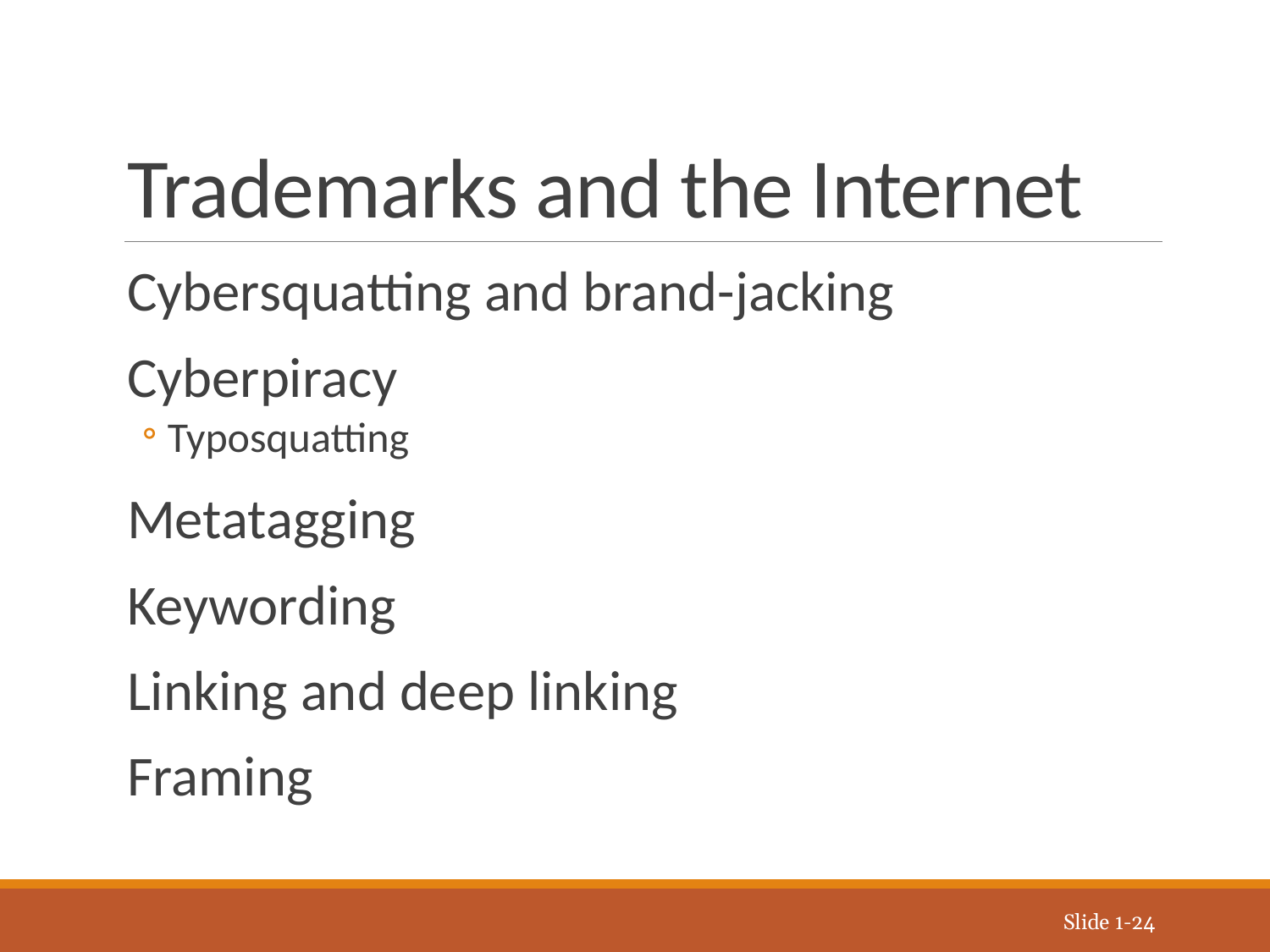

# Trademarks and the Internet
Cybersquatting and brand-jacking
Cyberpiracy
Typosquatting
Metatagging
Keywording
Linking and deep linking
Framing
Slide 1-24